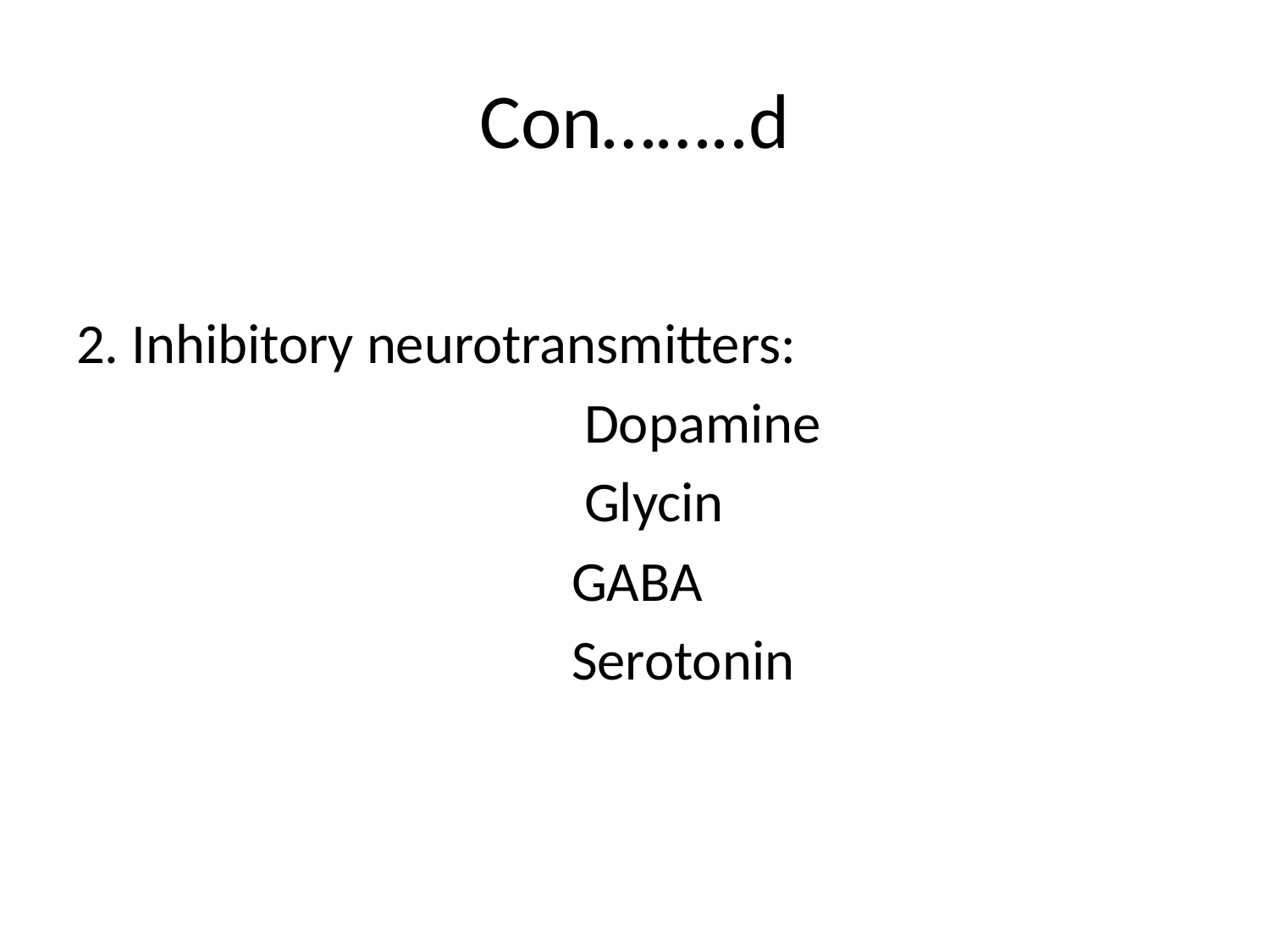

# Con……..d

2. Inhibitory neurotransmitters:
                                        Dopamine
                                        Glycin
                                       GABA
                                       Serotonin